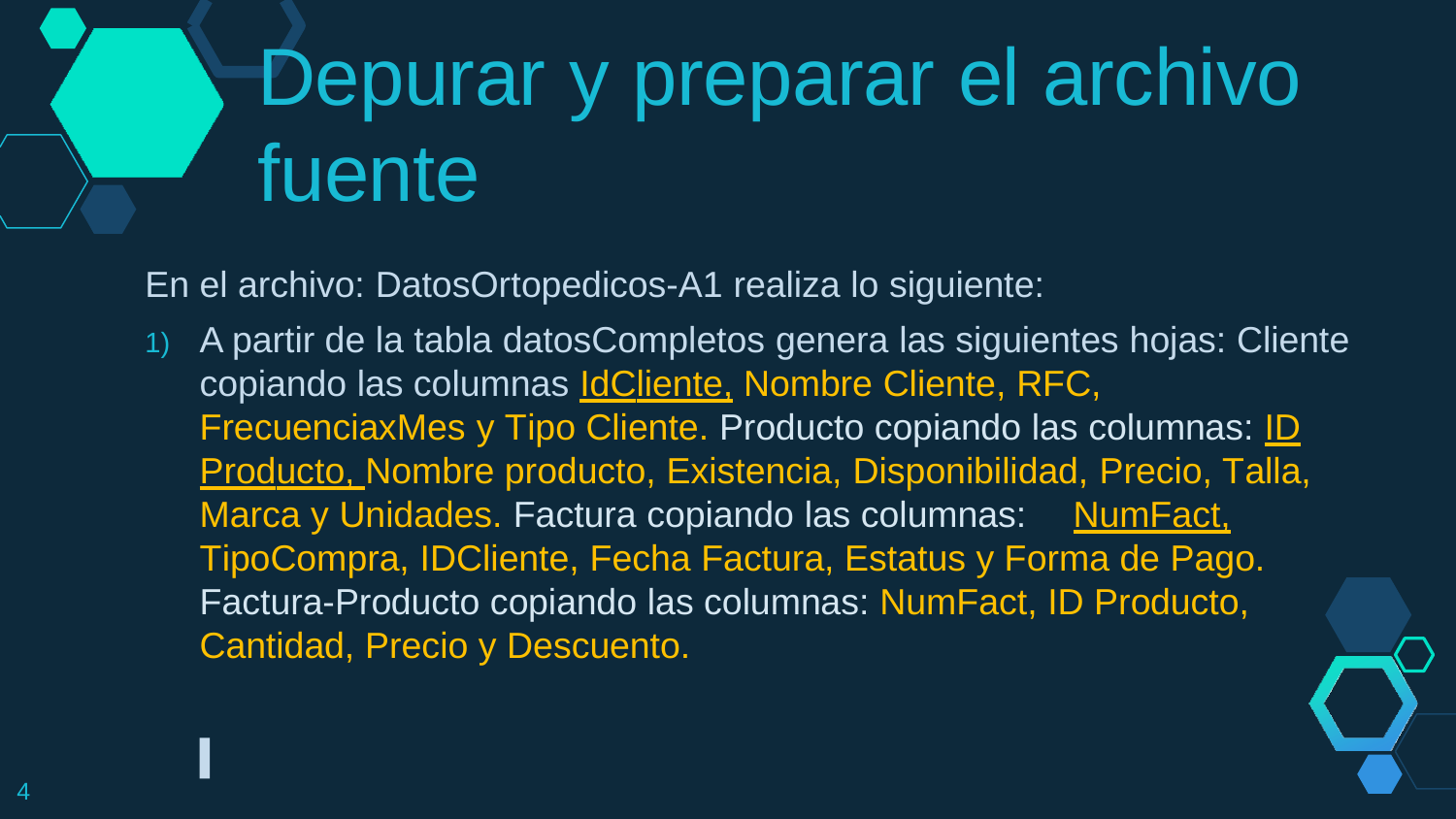

# Depurar y preparar el archivo
fuente

En el archivo: DatosOrtopedicos-A1 realiza lo siguiente:

1)	A partir de la tabla datosCompletos genera las siguientes hojas: Cliente copiando las columnas IdCliente, Nombre Cliente, RFC, FrecuenciaxMes y Tipo Cliente. Producto copiando las columnas: ID Producto, Nombre producto, Existencia, Disponibilidad, Precio, Talla, Marca y Unidades. Factura copiando las columnas:	NumFact, TipoCompra, IDCliente, Fecha Factura, Estatus y Forma de Pago. Factura-Producto copiando las columnas: NumFact, ID Producto, Cantidad, Precio y Descuento.

4